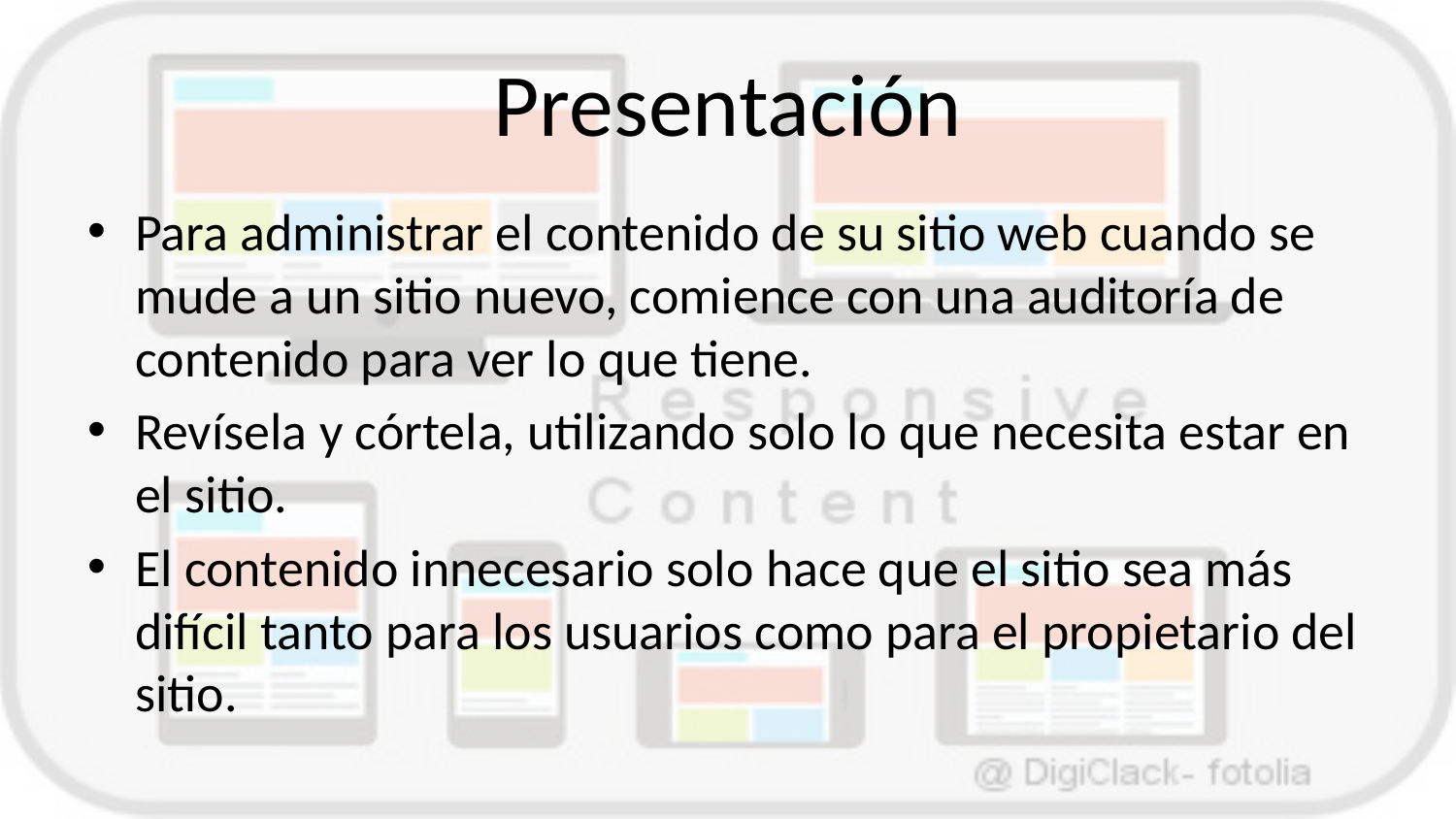

# Presentación
Para administrar el contenido de su sitio web cuando se mude a un sitio nuevo, comience con una auditoría de contenido para ver lo que tiene.
Revísela y córtela, utilizando solo lo que necesita estar en el sitio.
El contenido innecesario solo hace que el sitio sea más difícil tanto para los usuarios como para el propietario del sitio.